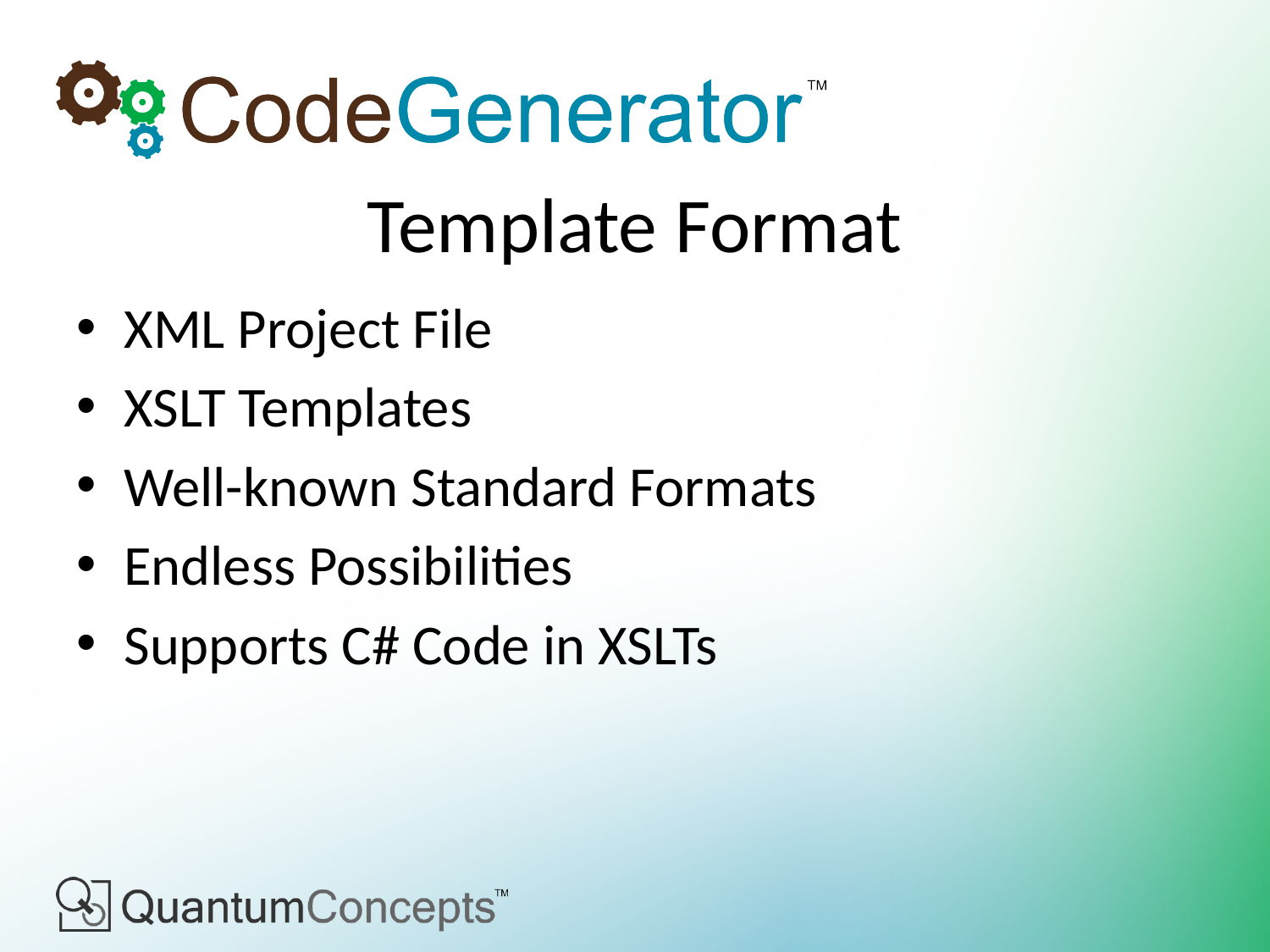

# Template Format
XML Project File
XSLT Templates
Well-known Standard Formats
Endless Possibilities
Supports C# Code in XSLTs